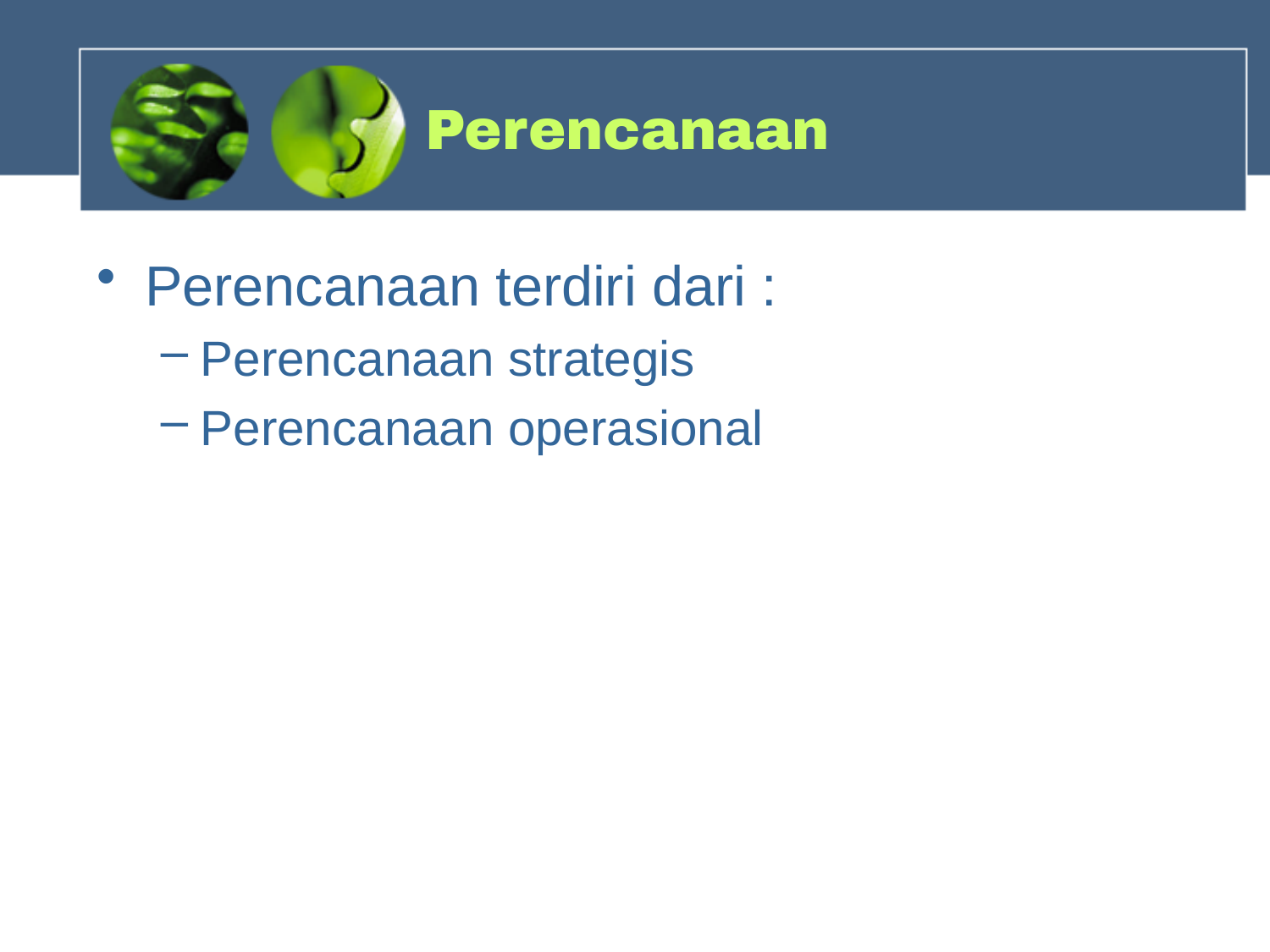

# Perencanaan
Perencanaan terdiri dari :
Perencanaan strategis
Perencanaan operasional